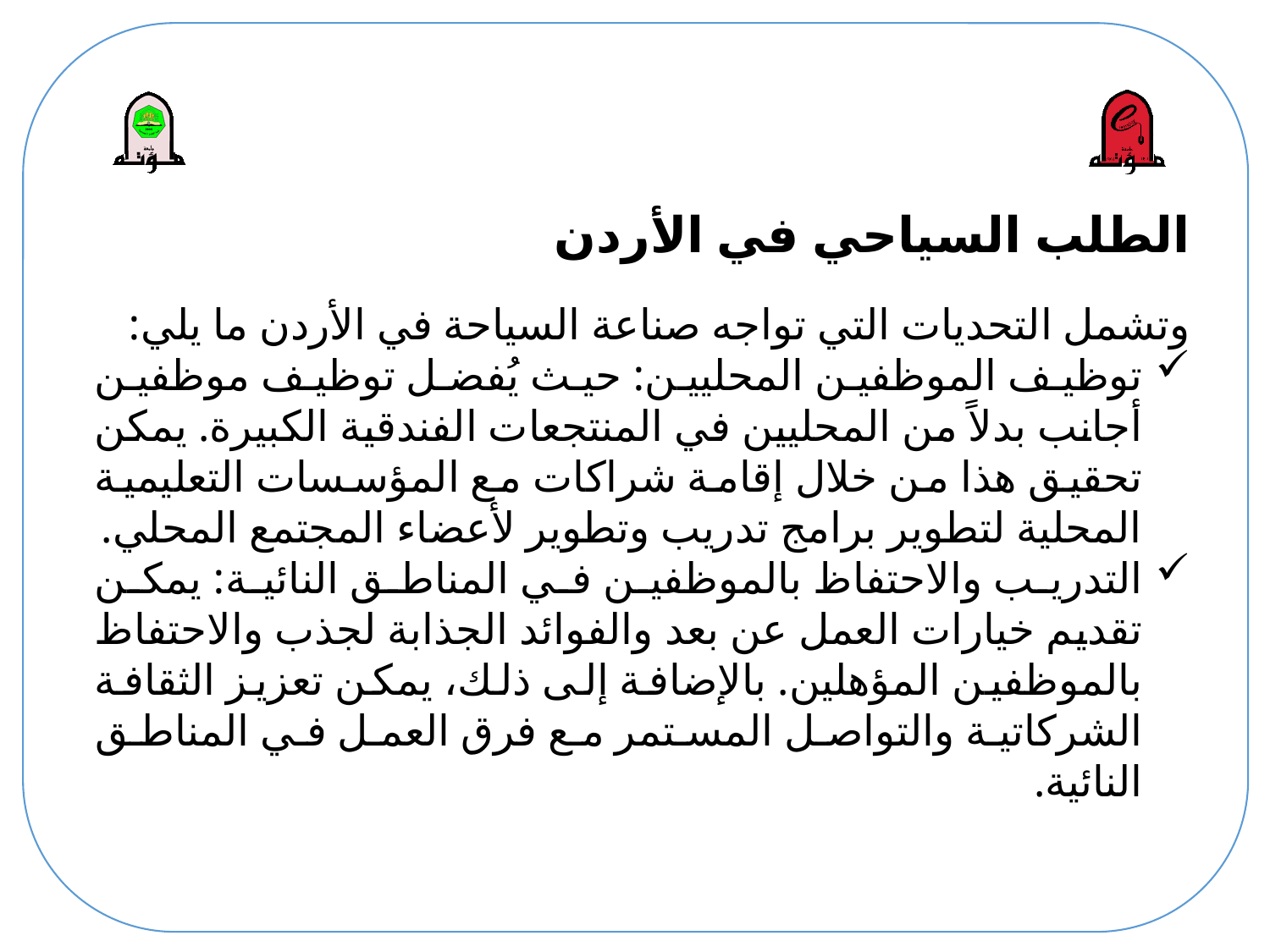

# الطلب السياحي في الأردن
وتشمل التحديات التي تواجه صناعة السياحة في الأردن ما يلي:
توظيف الموظفين المحليين: حيث يُفضل توظيف موظفين أجانب بدلاً من المحليين في المنتجعات الفندقية الكبيرة. يمكن تحقيق هذا من خلال إقامة شراكات مع المؤسسات التعليمية المحلية لتطوير برامج تدريب وتطوير لأعضاء المجتمع المحلي.
التدريب والاحتفاظ بالموظفين في المناطق النائية: يمكن تقديم خيارات العمل عن بعد والفوائد الجذابة لجذب والاحتفاظ بالموظفين المؤهلين. بالإضافة إلى ذلك، يمكن تعزيز الثقافة الشركاتية والتواصل المستمر مع فرق العمل في المناطق النائية.